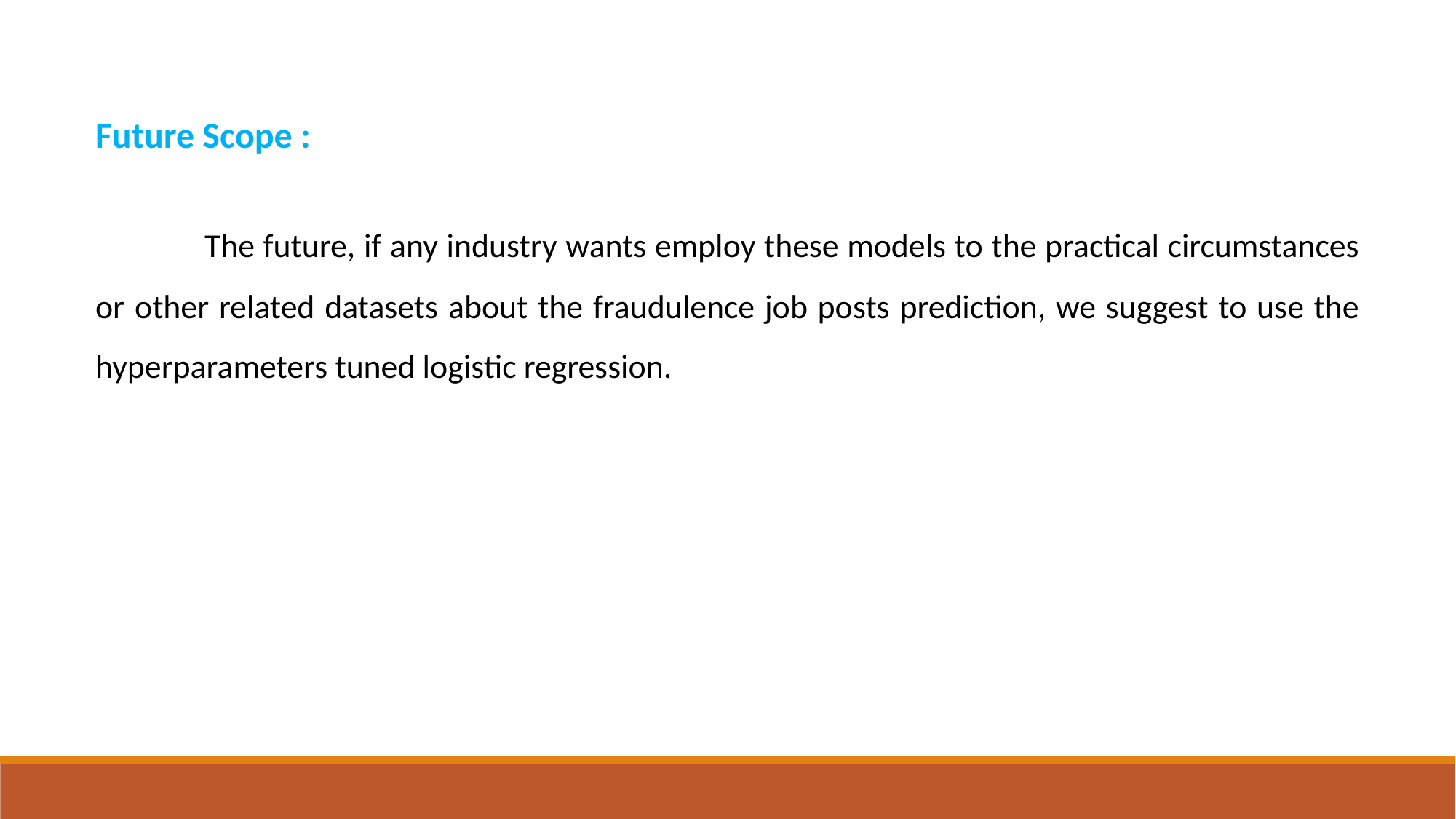

Future Scope :

	The future, if any industry wants employ these models to the practical circumstances or other related datasets about the fraudulence job posts prediction, we suggest to use the hyperparameters tuned logistic regression.